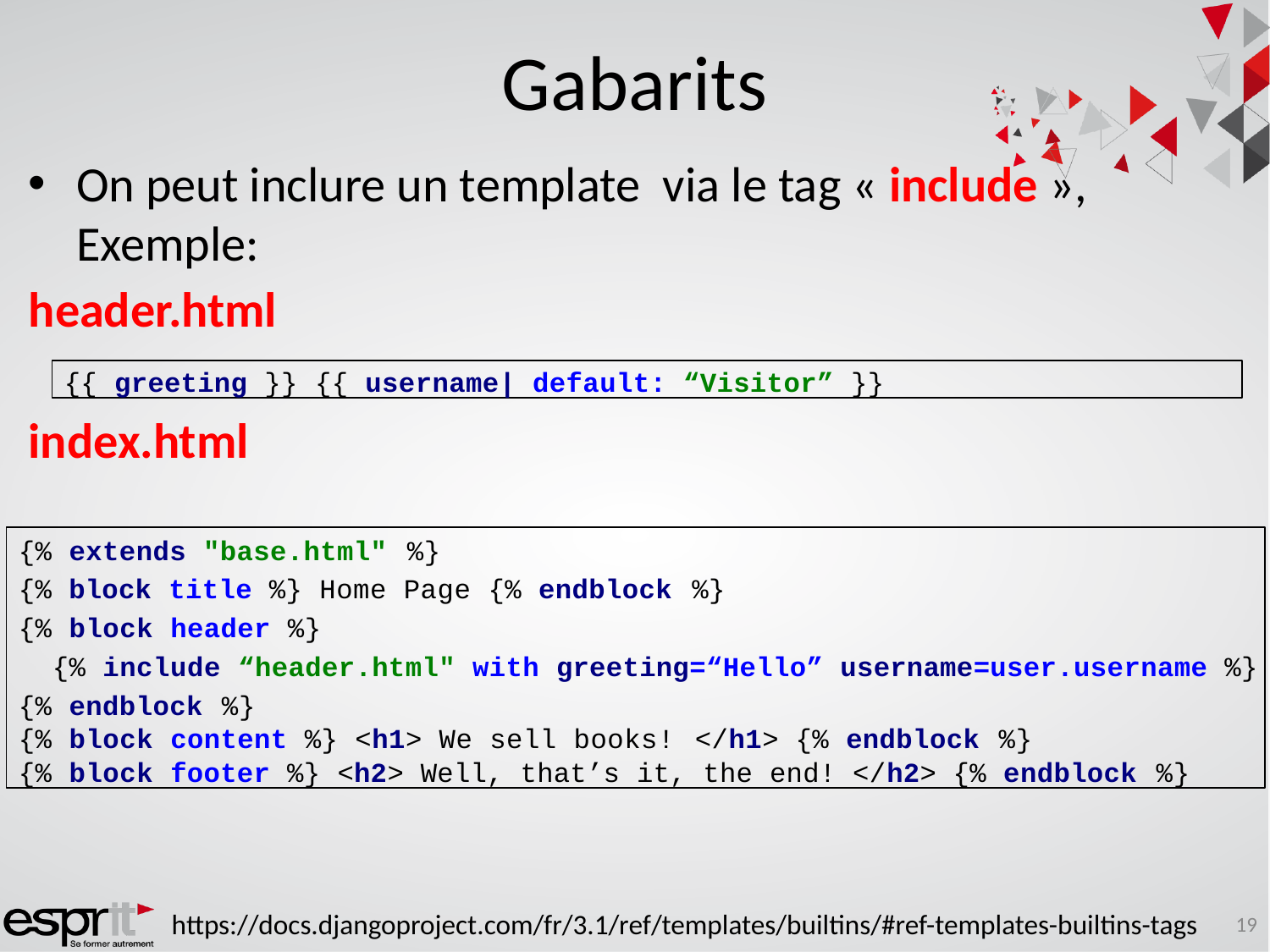

# Gabarits
On peut inclure un template  via le tag « include », Exemple:
header.html

index.html
{{ greeting }} {{ username| default: “Visitor” }}
{% extends "base.html" %}
{% block title %} Home Page {% endblock %}
{% block header %}
  {% include “header.html" with greeting=“Hello” username=user.username %}
{% endblock %}
{% block content %} <h1> We sell books! </h1> {% endblock %}
{% block footer %} <h2> Well, that’s it, the end! </h2> {% endblock %}
19
https://docs.djangoproject.com/fr/3.1/ref/templates/builtins/#ref-templates-builtins-tags